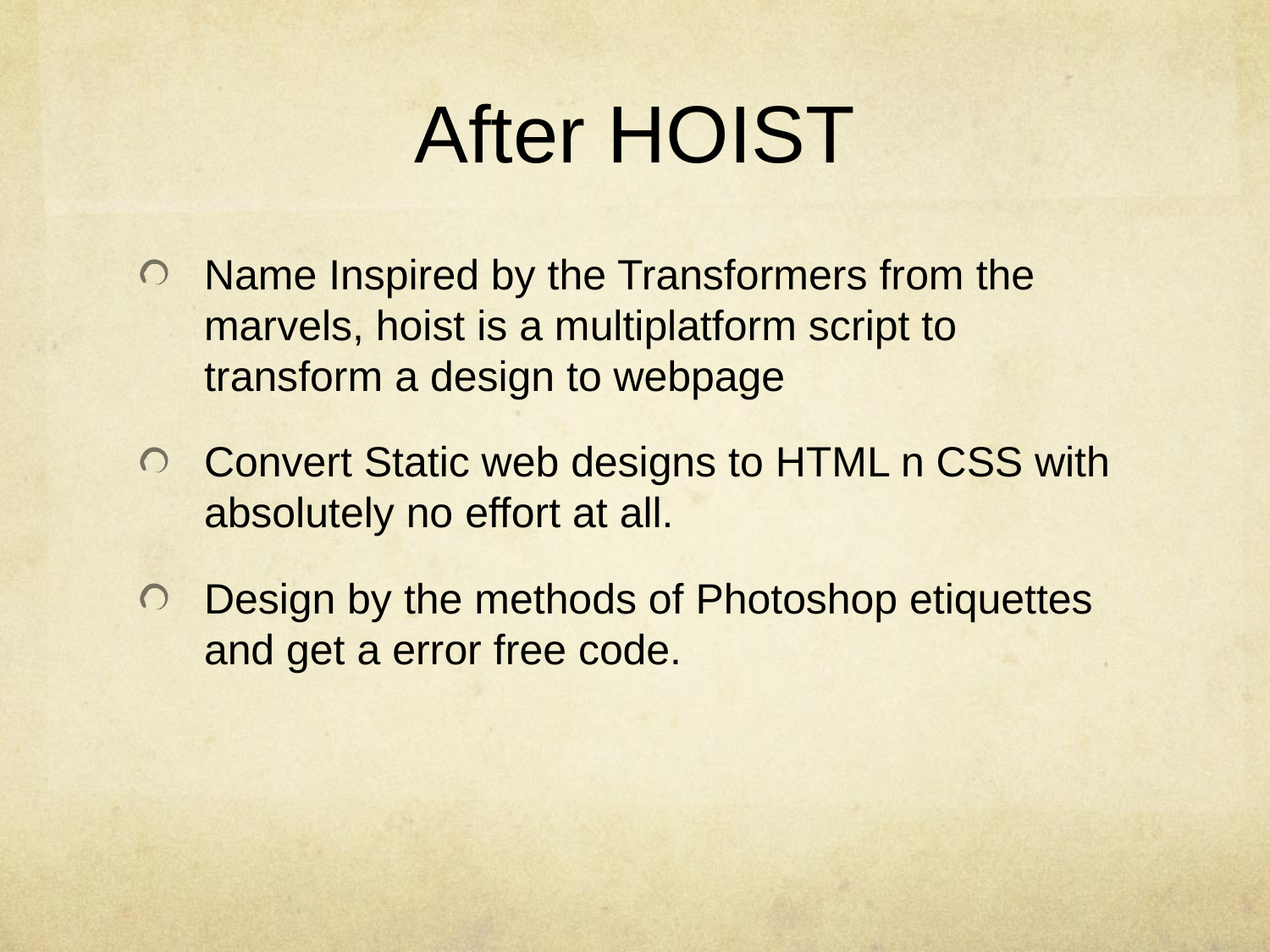

# After HOIST
Name Inspired by the Transformers from the marvels, hoist is a multiplatform script to transform a design to webpage
Convert Static web designs to HTML n CSS with absolutely no effort at all.
Design by the methods of Photoshop etiquettes and get a error free code.